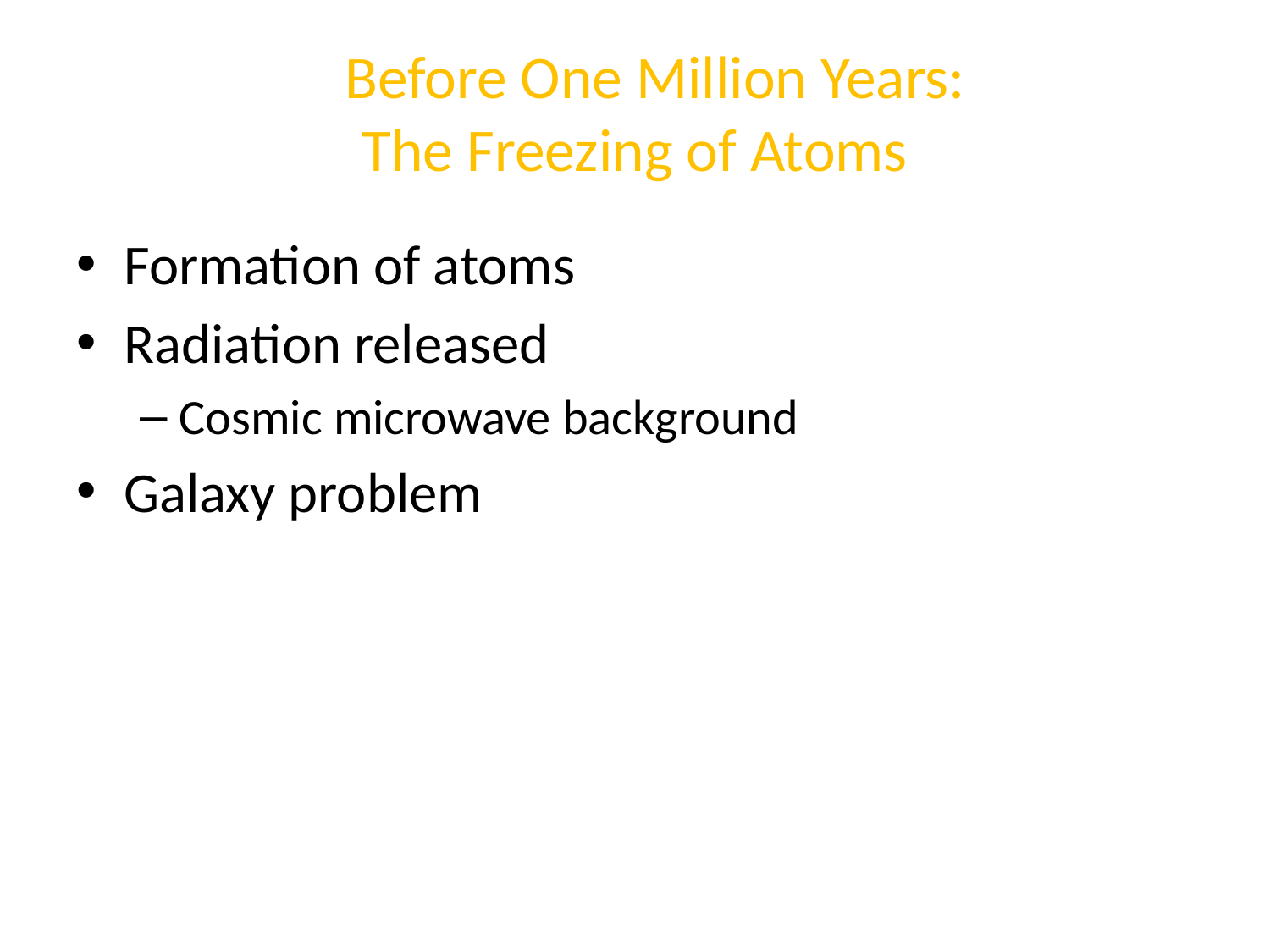

# Before One Million Years: The Freezing of Atoms
Formation of atoms
Radiation released
Cosmic microwave background
Galaxy problem